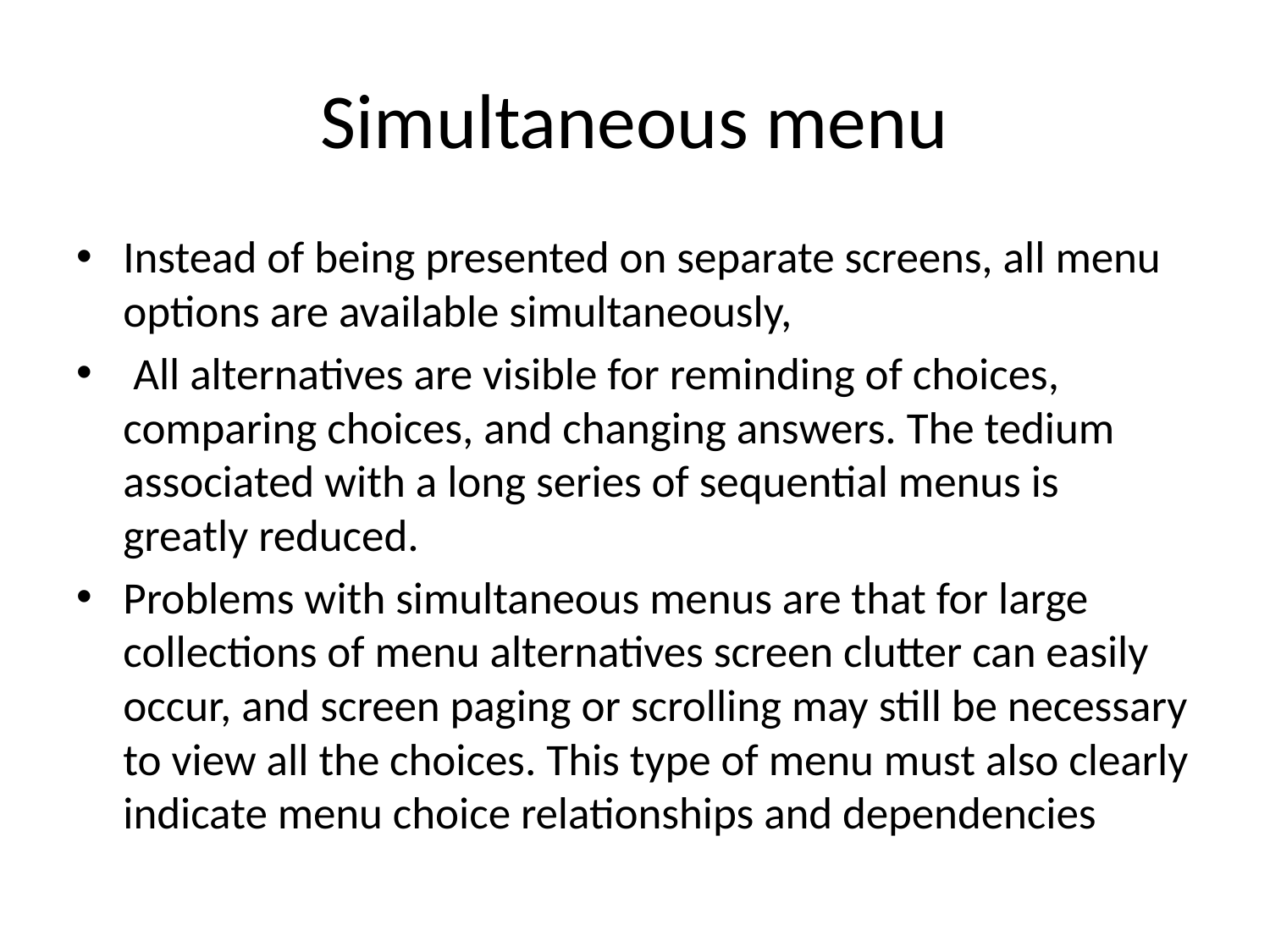

# Simultaneous menu
Instead of being presented on separate screens, all menu options are available simultaneously,
 All alternatives are visible for reminding of choices, comparing choices, and changing answers. The tedium associated with a long series of sequential menus is greatly reduced.
Problems with simultaneous menus are that for large collections of menu alternatives screen clutter can easily occur, and screen paging or scrolling may still be necessary to view all the choices. This type of menu must also clearly indicate menu choice relationships and dependencies